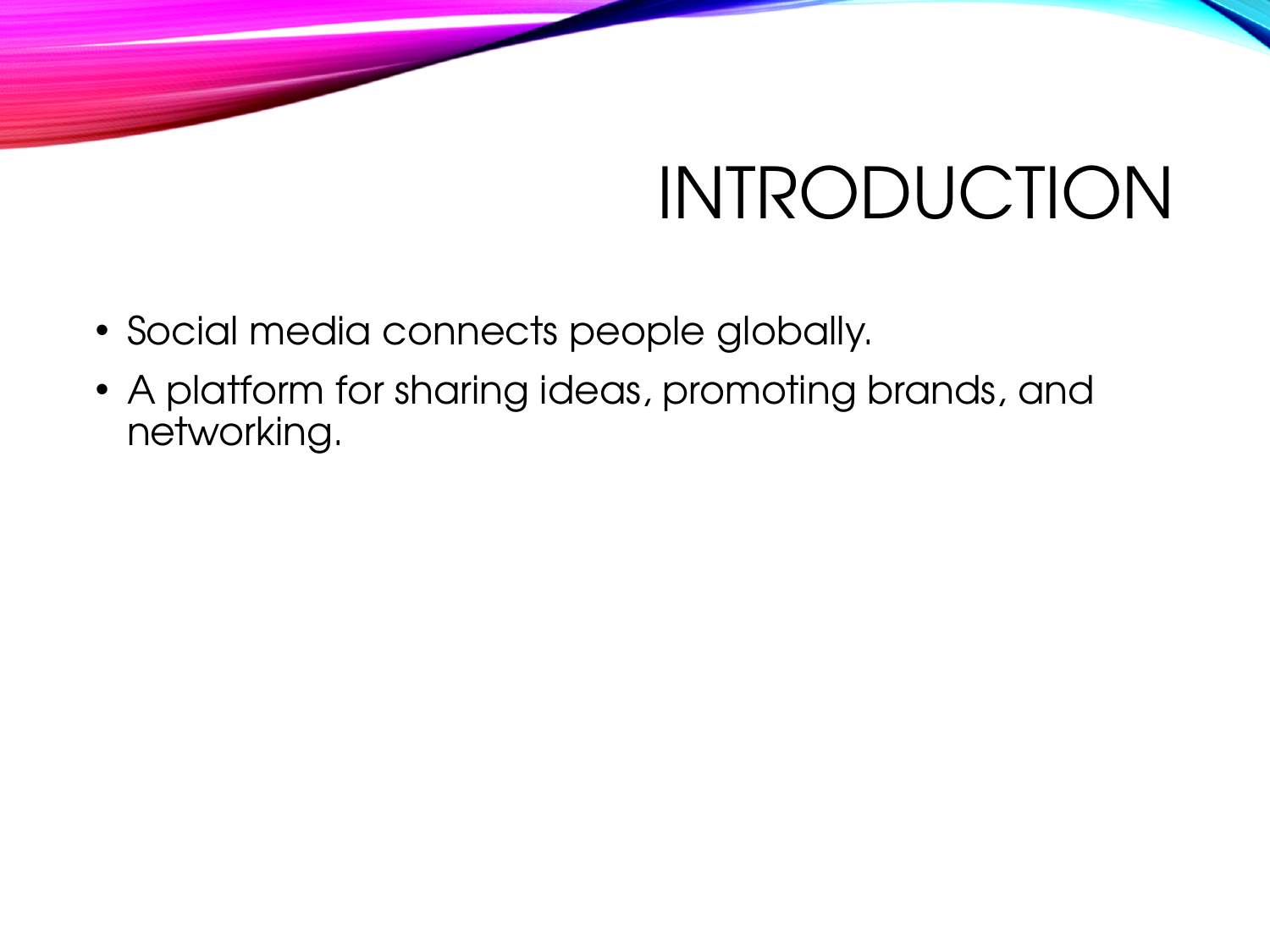

# Introduction
Social media connects people globally.
A platform for sharing ideas, promoting brands, and networking.